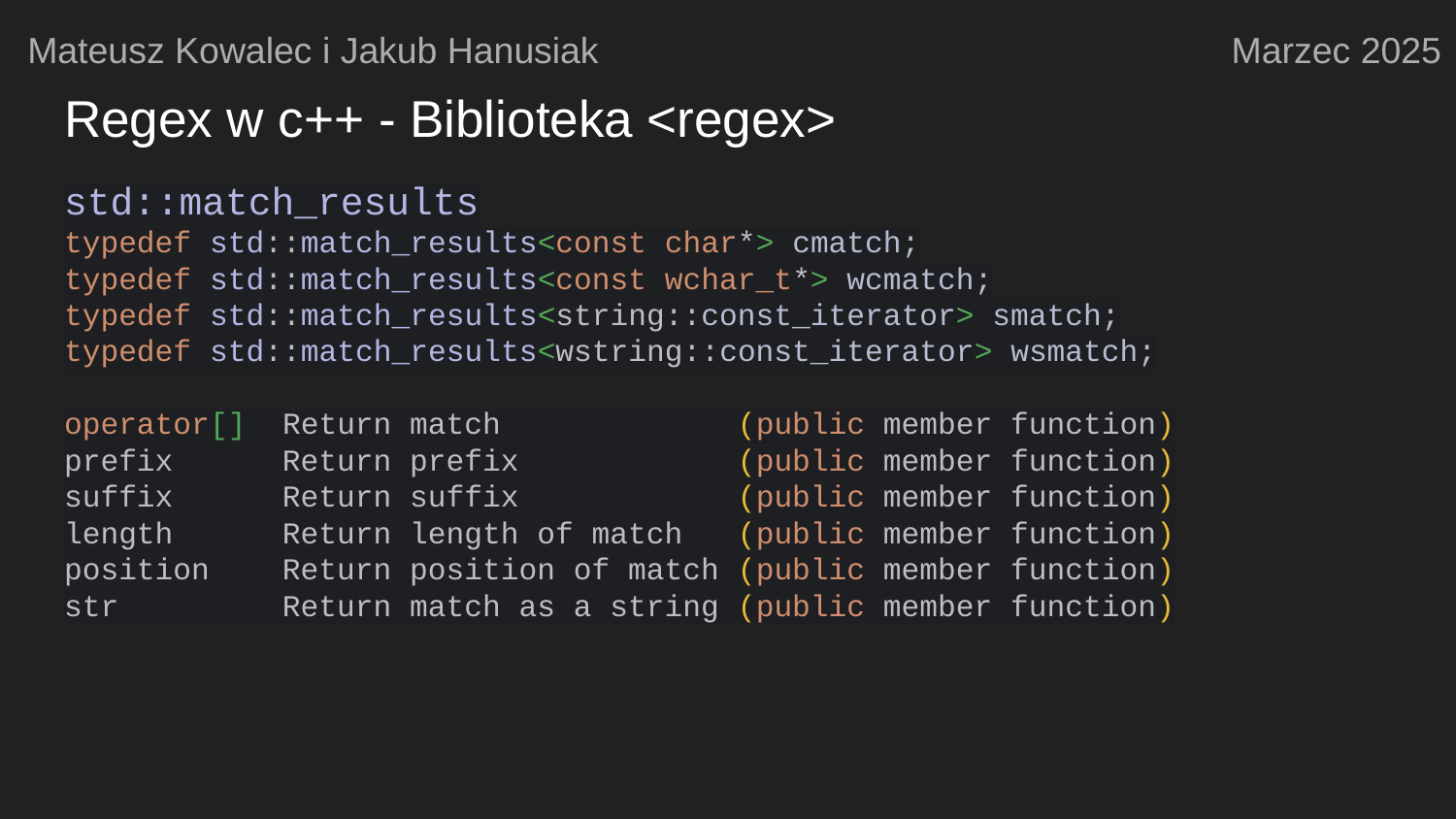

Mateusz Kowalec i Jakub Hanusiak
Marzec 2025
# Regex w c++ - Biblioteka <regex>
std::match_results
typedef std::match_results<const char*> cmatch;
typedef std::match_results<const wchar_t*> wcmatch;
typedef std::match_results<string::const_iterator> smatch;
typedef std::match_results<wstring::const_iterator> wsmatch;
operator[]  Return match             (public member function)
prefix      Return prefix            (public member function)
suffix      Return suffix            (public member function)
length      Return length of match   (public member function)
position    Return position of match (public member function)
str         Return match as a string (public member function)